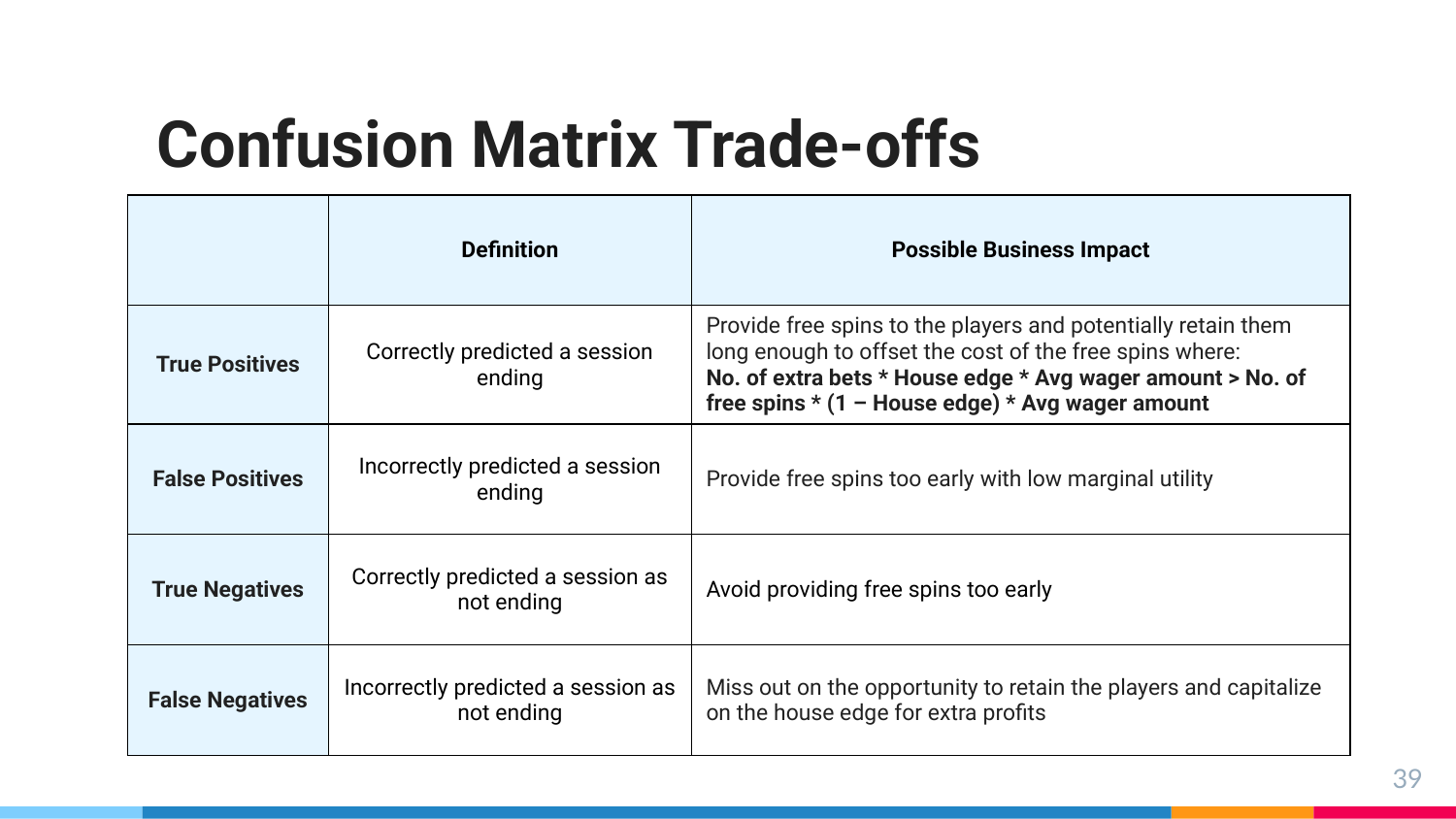

# Confusion Matrix Trade-offs
|  | Definition | Possible Business Impact |
| --- | --- | --- |
| True Positives | Correctly predicted a session ending | Provide free spins to the players and potentially retain them long enough to offset the cost of the free spins where: No. of extra bets \* House edge \* Avg wager amount > No. of free spins \* (1 – House edge) \* Avg wager amount |
| False Positives | Incorrectly predicted a session ending | Provide free spins too early with low marginal utility |
| True Negatives | Correctly predicted a session as not ending | Avoid providing free spins too early |
| False Negatives | Incorrectly predicted a session as not ending | Miss out on the opportunity to retain the players and capitalize on the house edge for extra profits |

39